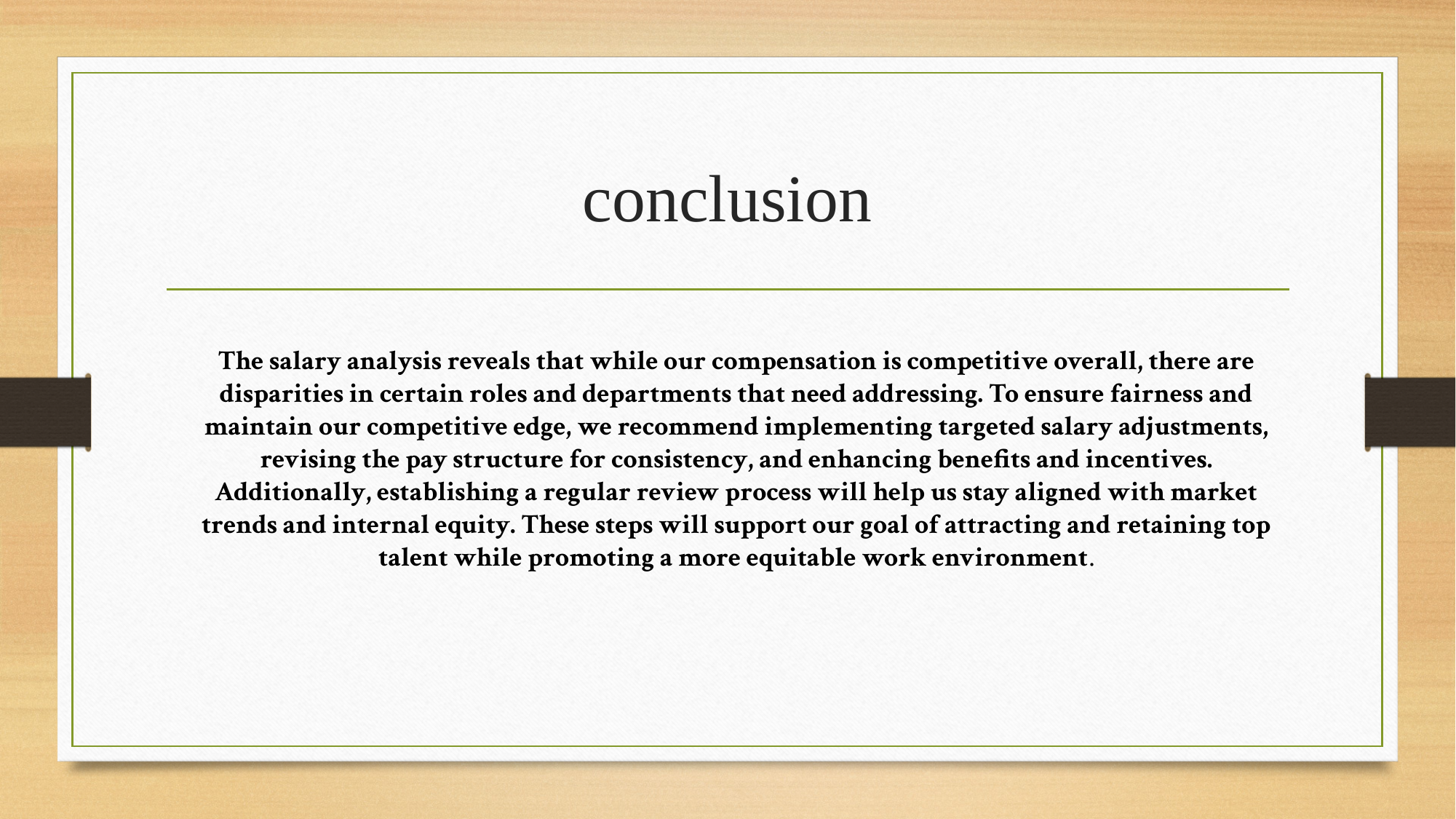

# conclusion
The salary analysis reveals that while our compensation is competitive overall, there are disparities in certain roles and departments that need addressing. To ensure fairness and maintain our competitive edge, we recommend implementing targeted salary adjustments, revising the pay structure for consistency, and enhancing benefits and incentives. Additionally, establishing a regular review process will help us stay aligned with market trends and internal equity. These steps will support our goal of attracting and retaining top talent while promoting a more equitable work environment.